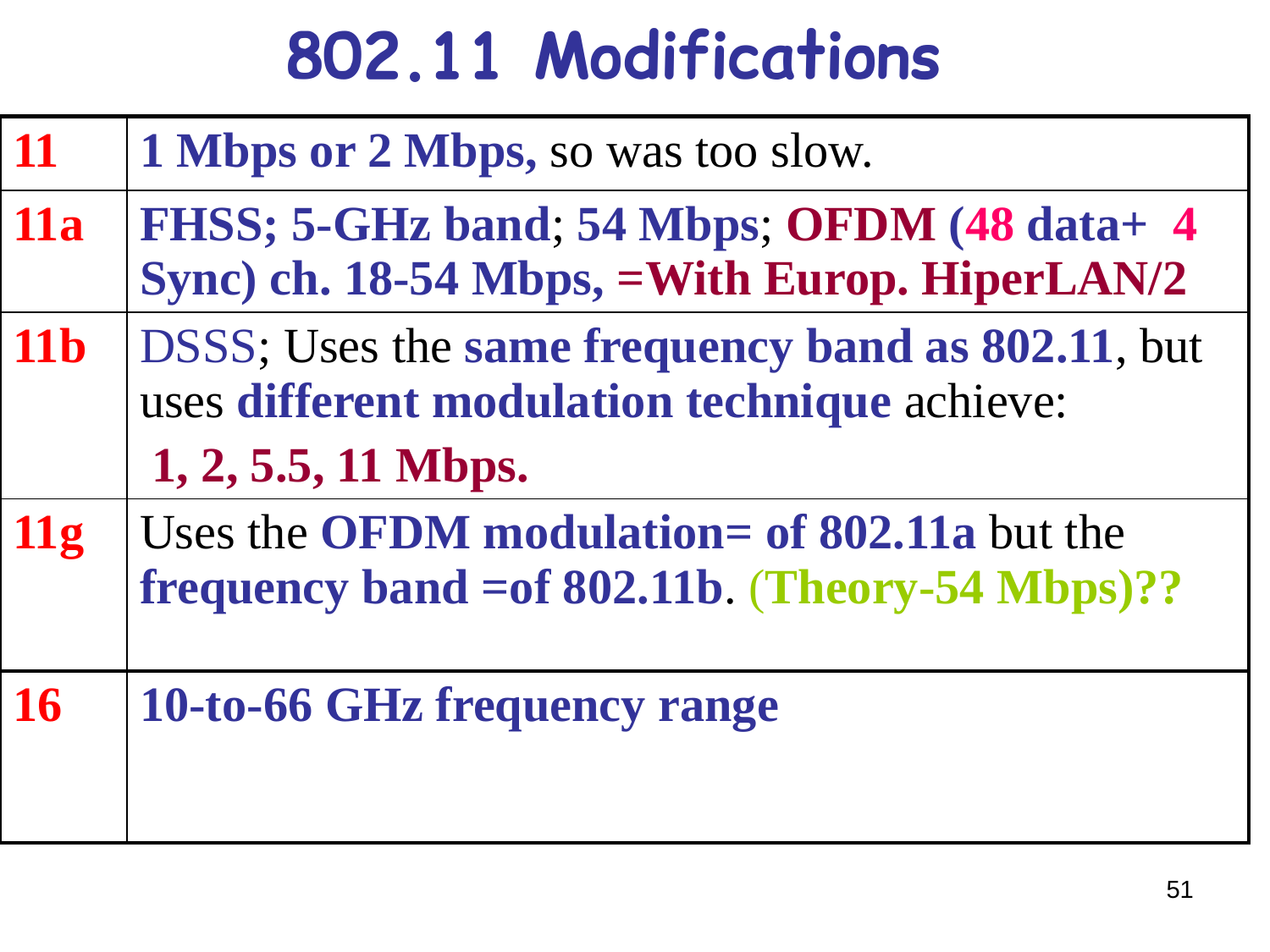

# 802.11 Modifications
| 11 | 1 Mbps or 2 Mbps, so was too slow. |
| --- | --- |
| 11a | FHSS; 5-GHz band; 54 Mbps; OFDM (48 data+ 4 Sync) ch. 18-54 Mbps, =With Europ. HiperLAN/2 |
| 11b | DSSS; Uses the same frequency band as 802.11, but uses different modulation technique achieve: 1, 2, 5.5, 11 Mbps. |
| 11g | Uses the OFDM modulation= of 802.11a but the frequency band =of 802.11b. (Theory-54 Mbps)?? |
| 16 | 10-to-66 GHz frequency range |
51